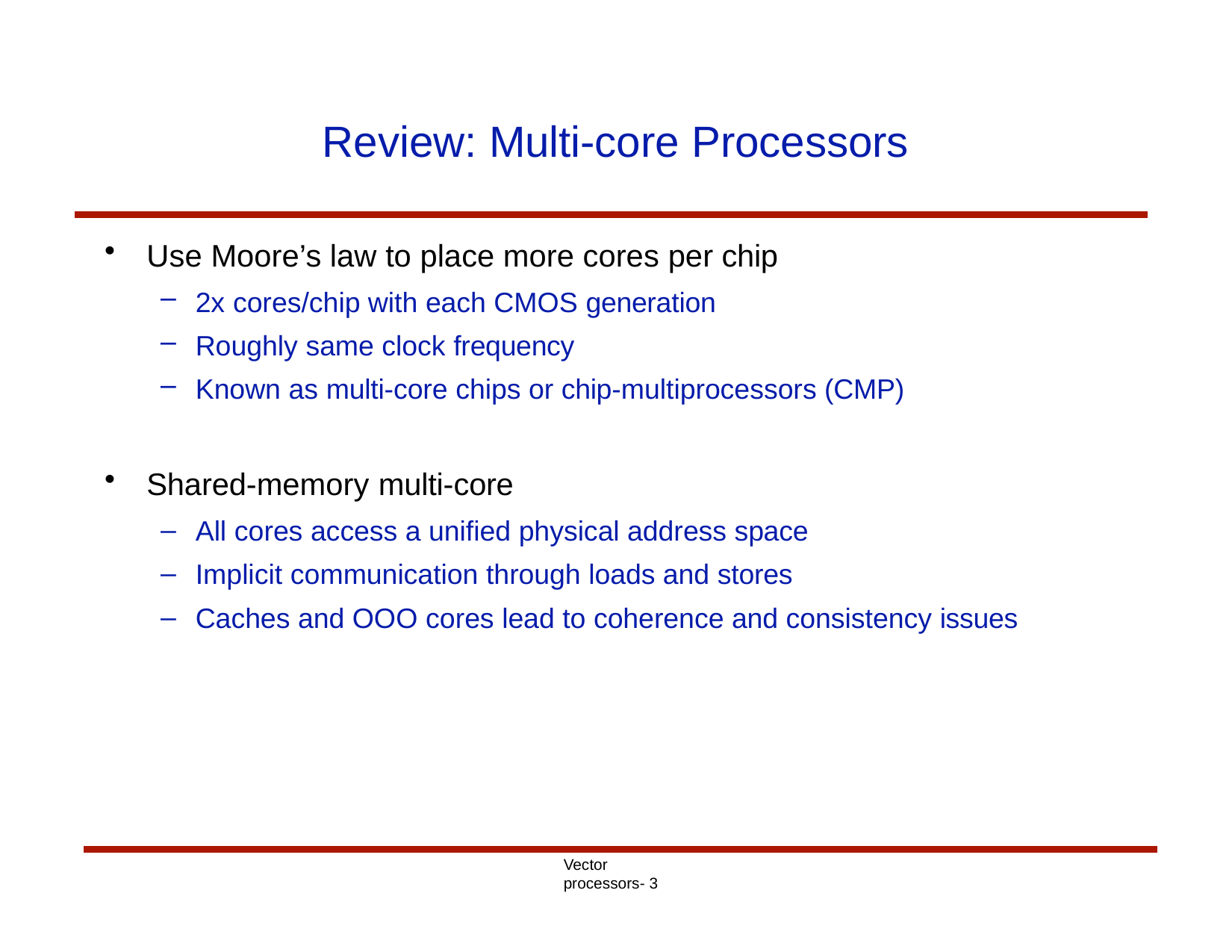

# Review: Multi-core Processors
Use Moore’s law to place more cores per chip
2x cores/chip with each CMOS generation
Roughly same clock frequency
Known as multi-core chips or chip-multiprocessors (CMP)

Shared-memory multi-core
All cores access a unified physical address space
Implicit communication through loads and stores
Caches and OOO cores lead to coherence and consistency issues

Vector processors- 3